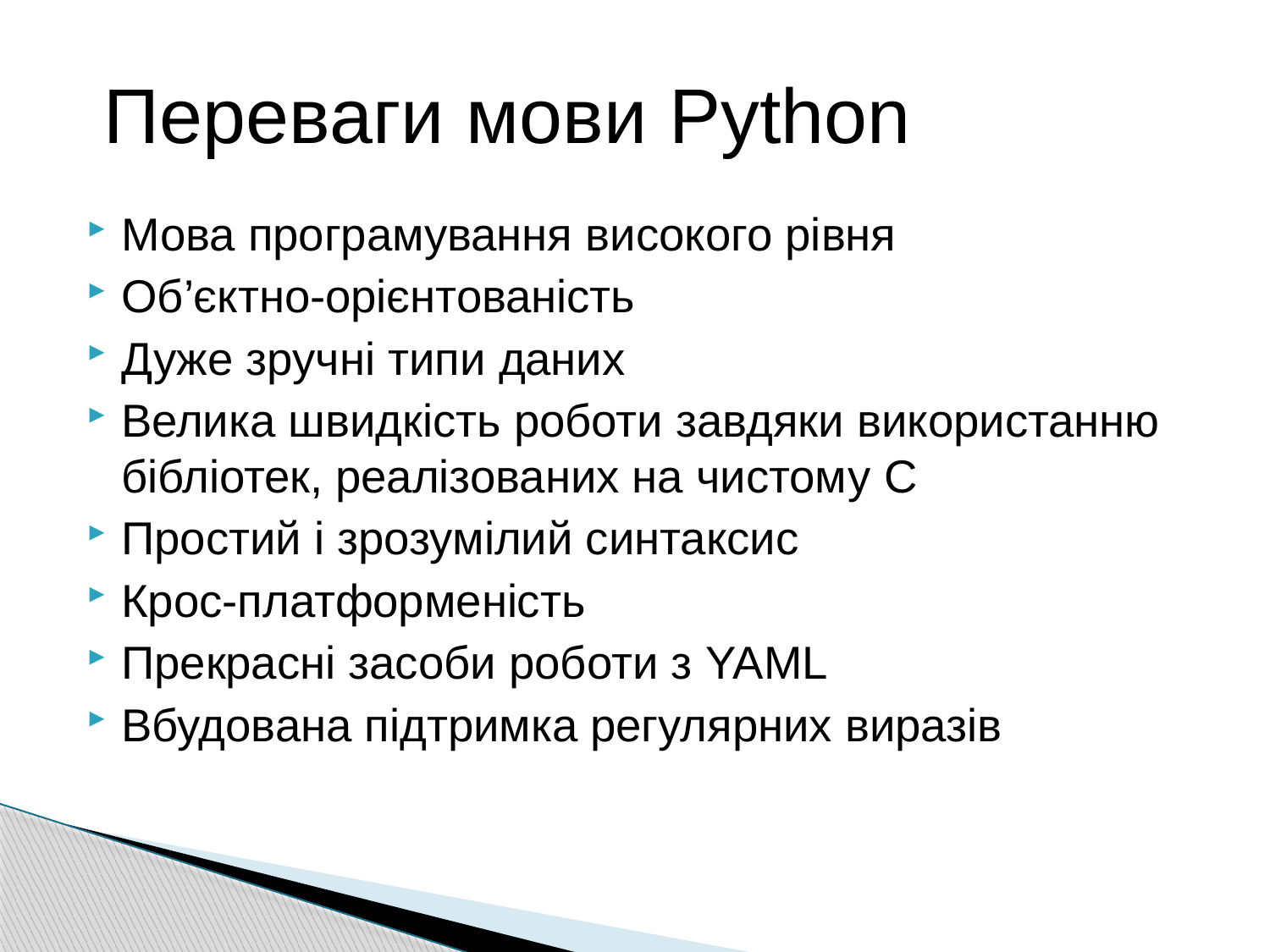

Переваги мови Python
Мова програмування високого рівня
Об’єктно-орієнтованість
Дуже зручні типи даних
Велика швидкість роботи завдяки використанню бібліотек, реалізованих на чистому C
Простий і зрозумілий синтаксис
Крос-платформеність
Прекрасні засоби роботи з YAML
Вбудована підтримка регулярних виразів